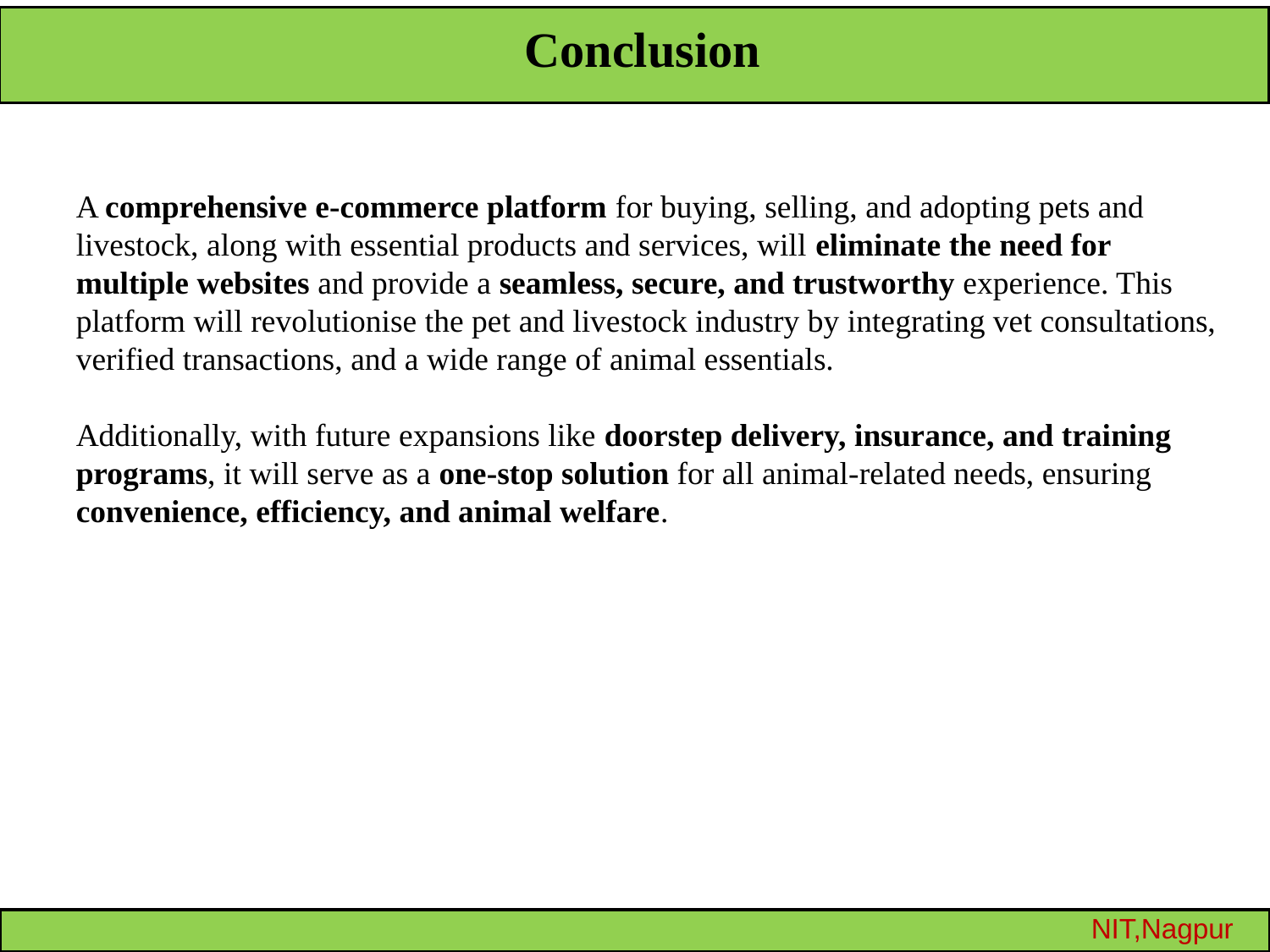

# Conclusion

A comprehensive e-commerce platform for buying, selling, and adopting pets and livestock, along with essential products and services, will eliminate the need for multiple websites and provide a seamless, secure, and trustworthy experience. This platform will revolutionise the pet and livestock industry by integrating vet consultations, verified transactions, and a wide range of animal essentials.

Additionally, with future expansions like doorstep delivery, insurance, and training programs, it will serve as a one-stop solution for all animal-related needs, ensuring convenience, efficiency, and animal welfare.
      NIT,Nagpur